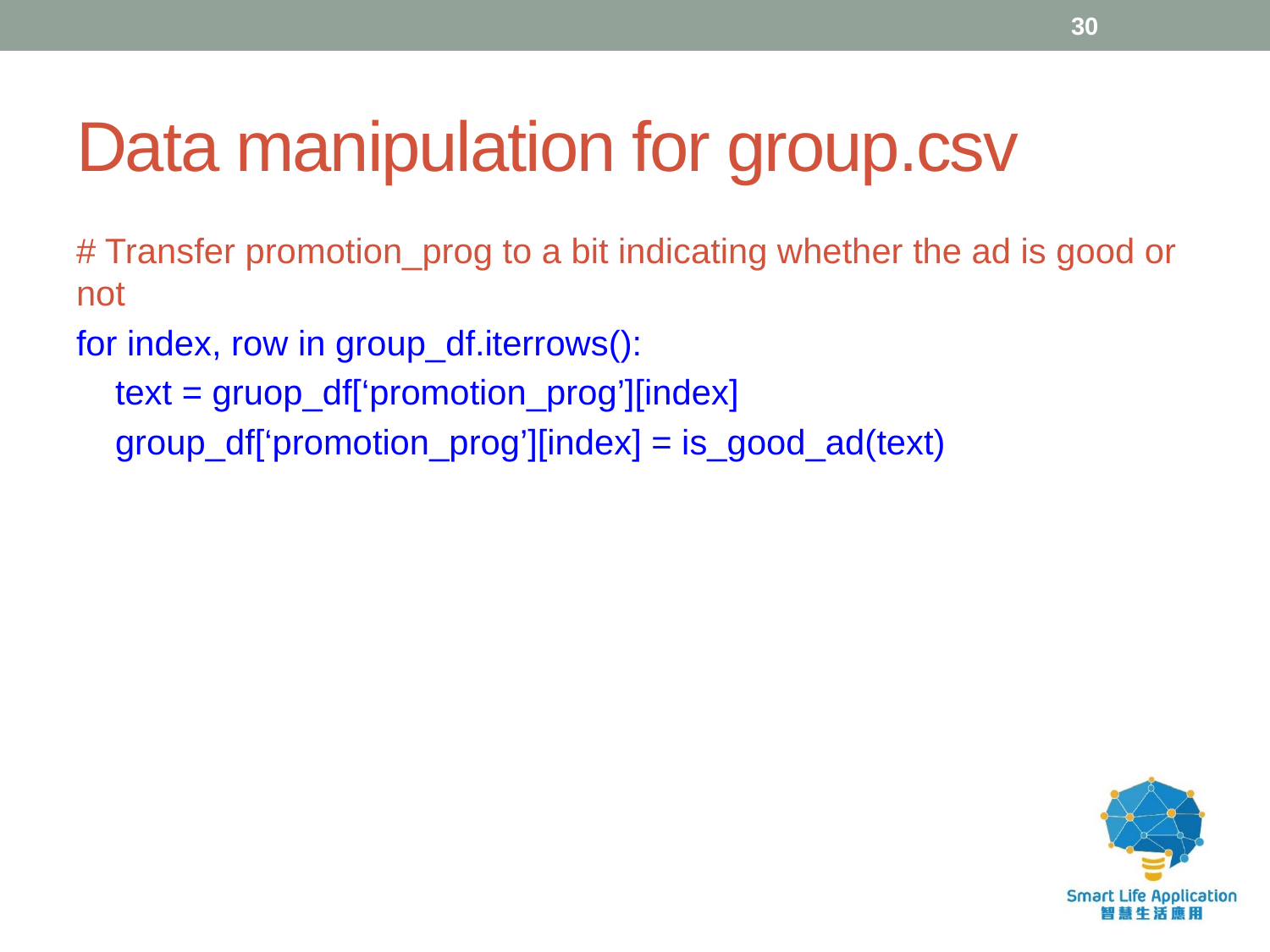

30
# Data manipulation for group.csv
# Transfer promotion_prog to a bit indicating whether the ad is good or not
for index, row in group_df.iterrows():
    text = gruop_df[‘promotion_prog’][index]
    group_df[‘promotion_prog’][index] = is_good_ad(text)